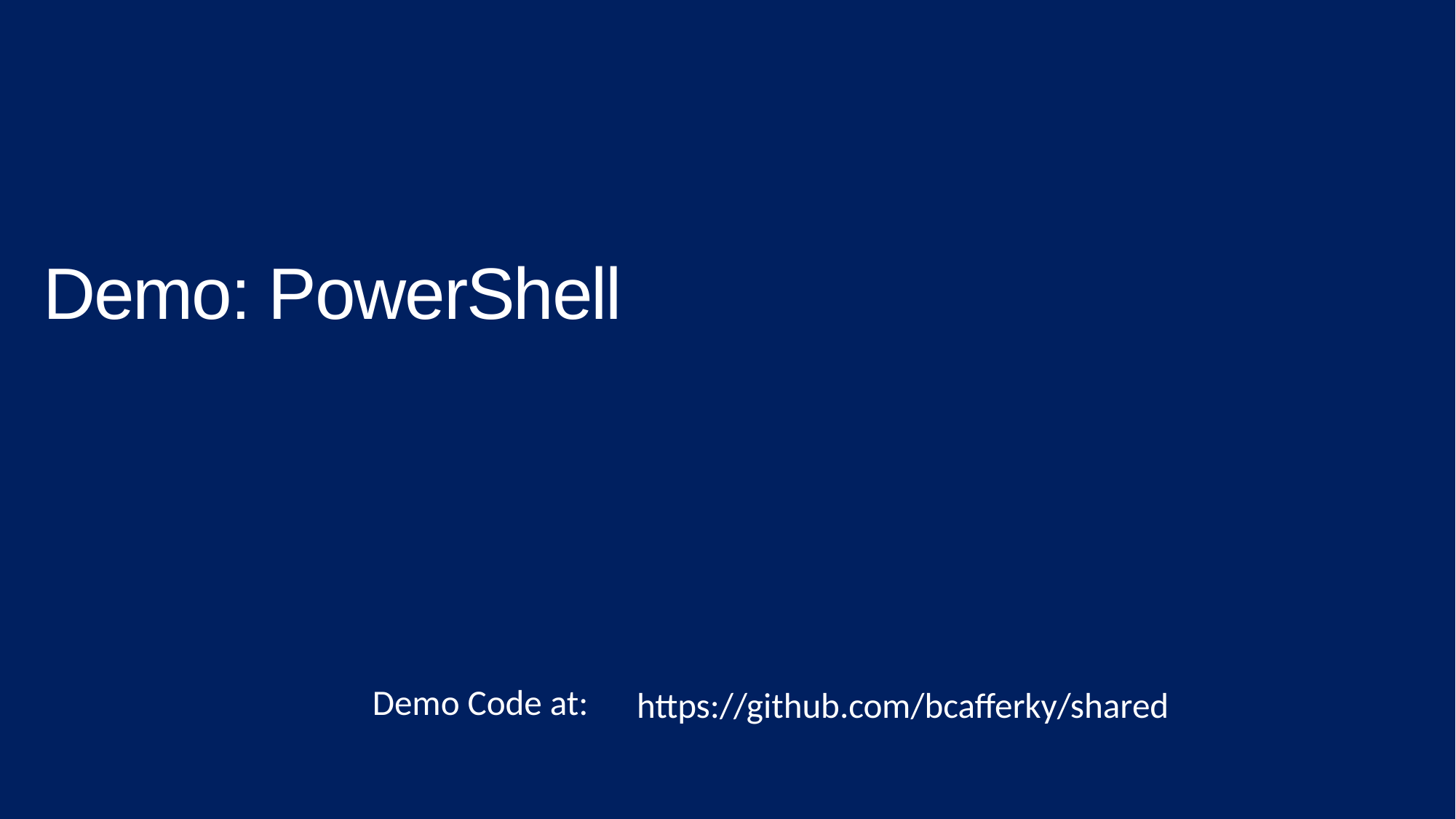

# Demo: PowerShell
Demo Code at:
https://github.com/bcafferky/shared